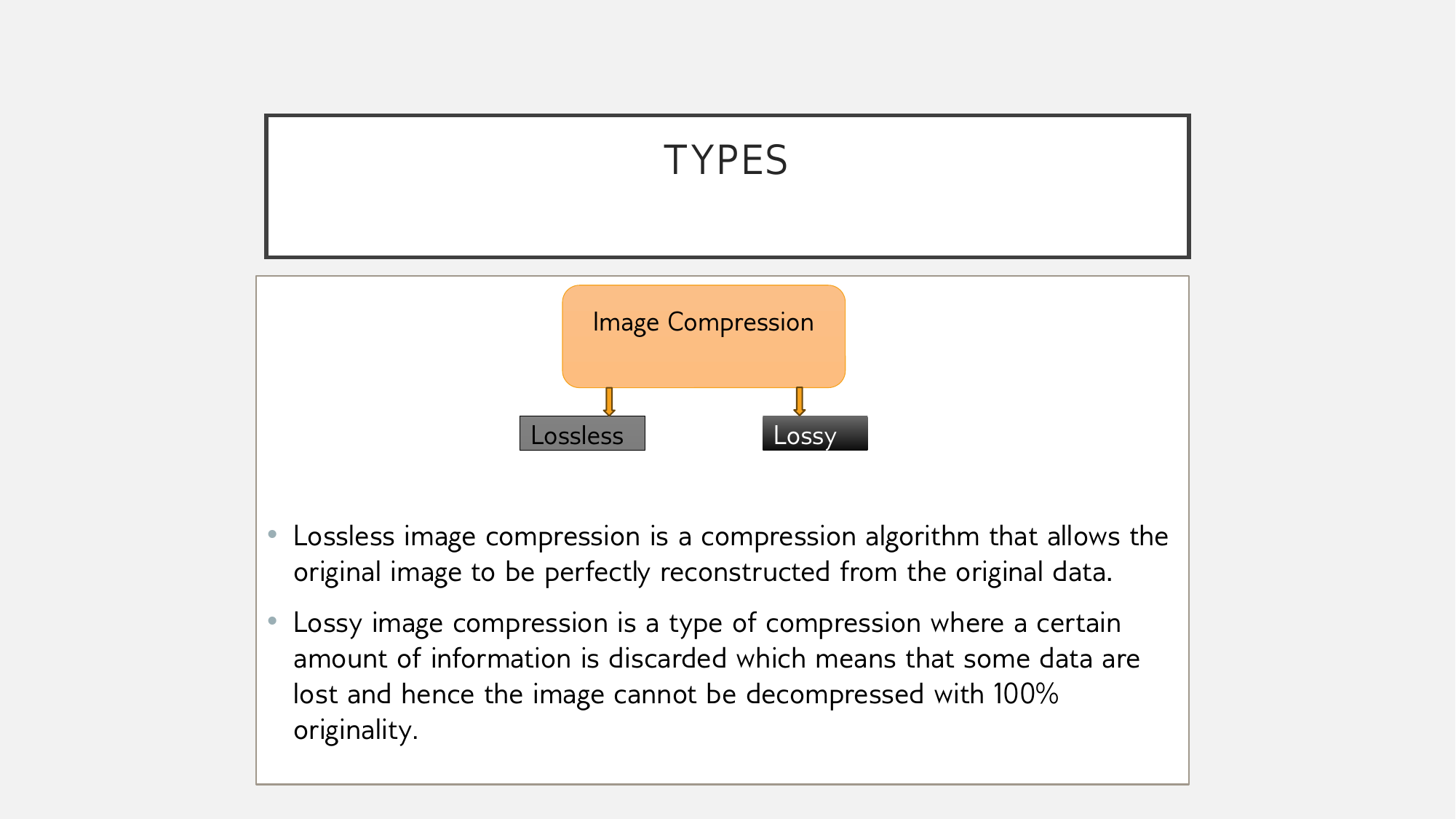

# Types

Lossless image compression is a compression algorithm that allows the original image to be perfectly reconstructed from the original data.
Lossy image compression is a type of compression where a certain amount of information is discarded which means that some data are lost and hence the image cannot be decompressed with 100% originality.
Image Compression

Lossless
Lossy